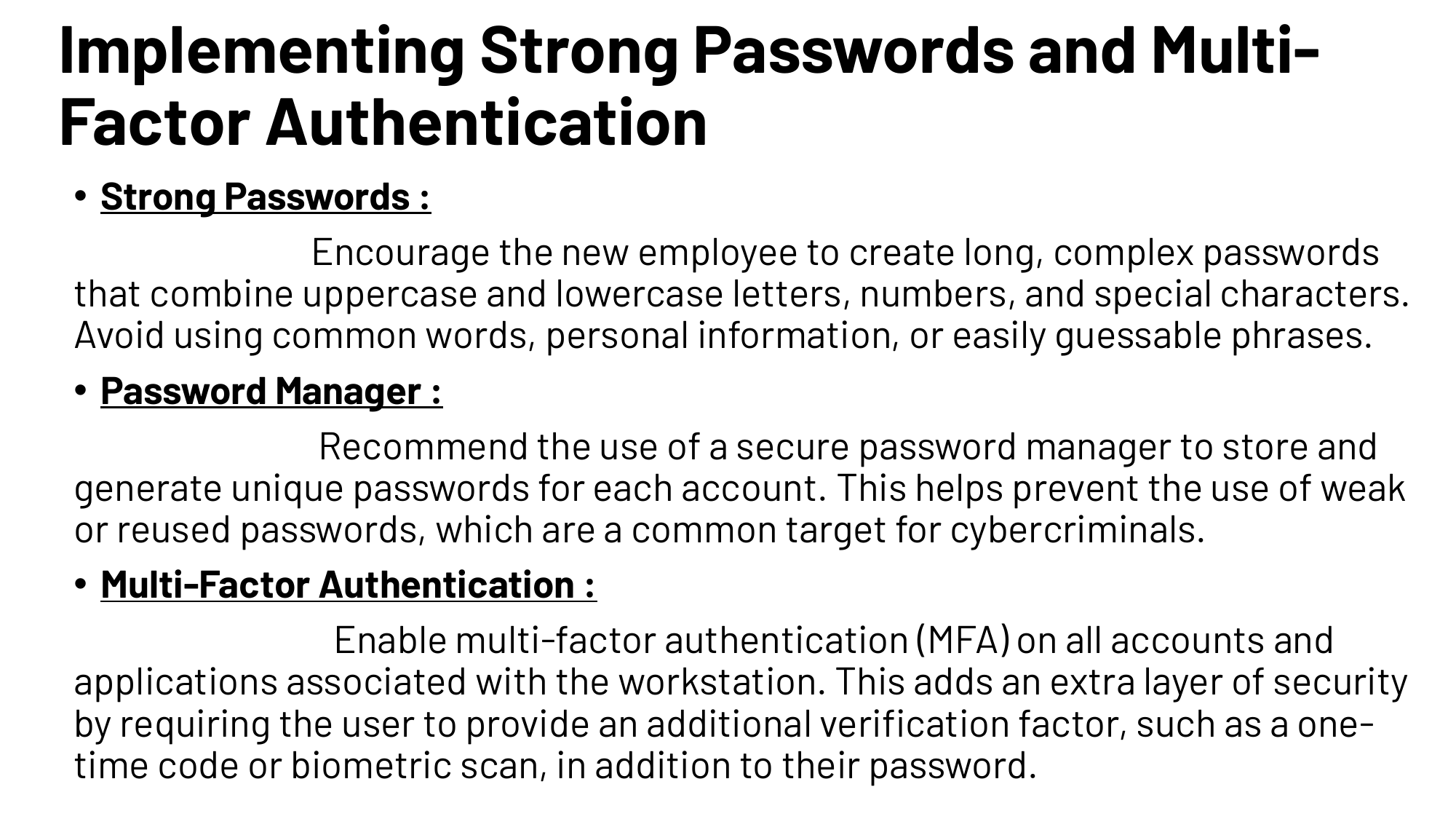

# Implementing Strong Passwords and Multi-Factor Authentication

Strong Passwords :
                               Encourage the new employee to create long, complex passwords that combine uppercase and lowercase letters, numbers, and special characters. Avoid using common words, personal information, or easily guessable phrases.
Password Manager :
                                Recommend the use of a secure password manager to store and generate unique passwords for each account. This helps prevent the use of weak or reused passwords, which are a common target for cybercriminals.
Multi-Factor Authentication :
                                  Enable multi-factor authentication (MFA) on all accounts and applications associated with the workstation. This adds an extra layer of security by requiring the user to provide an additional verification factor, such as a one-time code or biometric scan, in addition to their password.